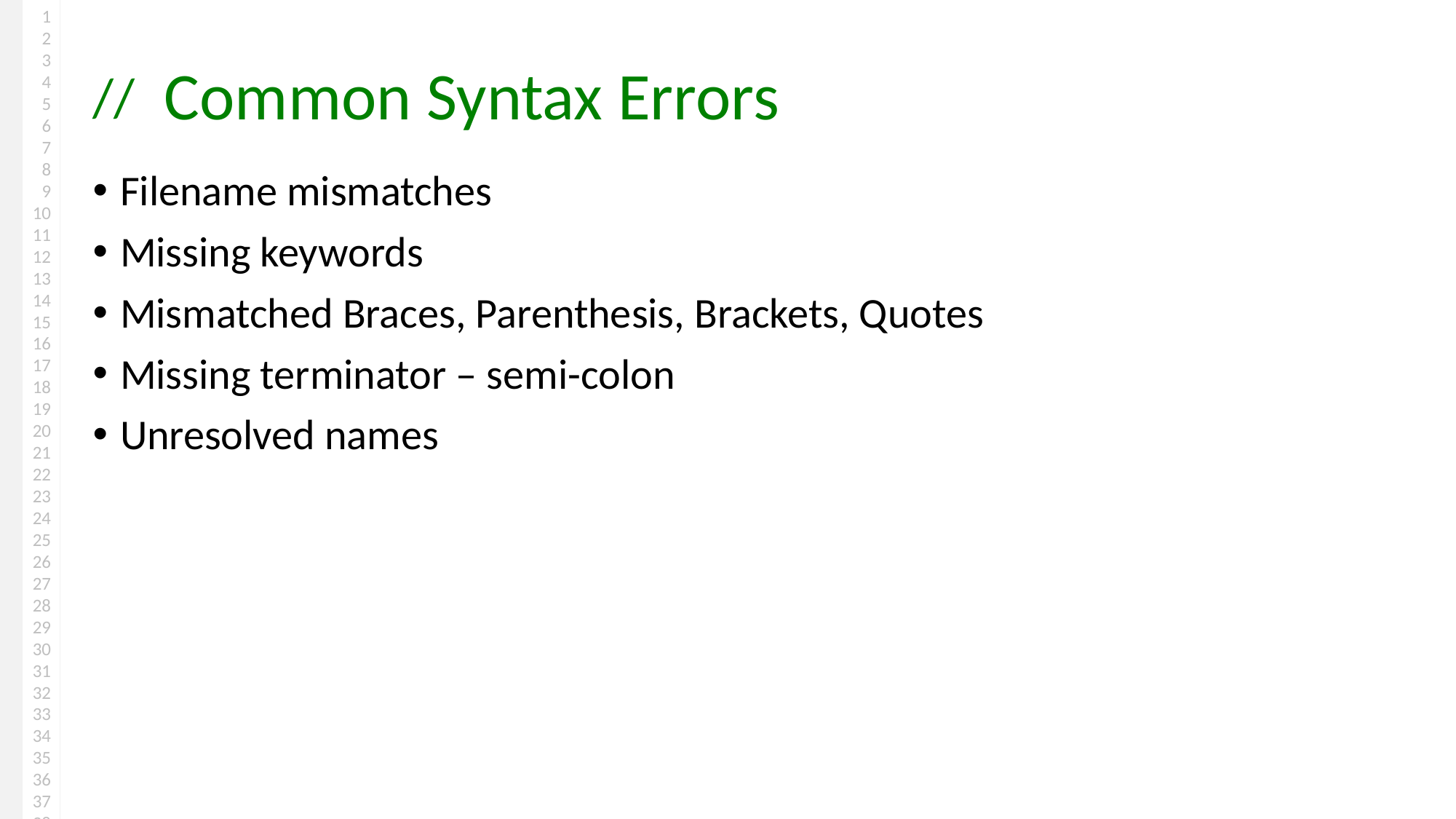

# Common Syntax Errors
Filename mismatches
Missing keywords
Mismatched Braces, Parenthesis, Brackets, Quotes
Missing terminator – semi-colon
Unresolved names